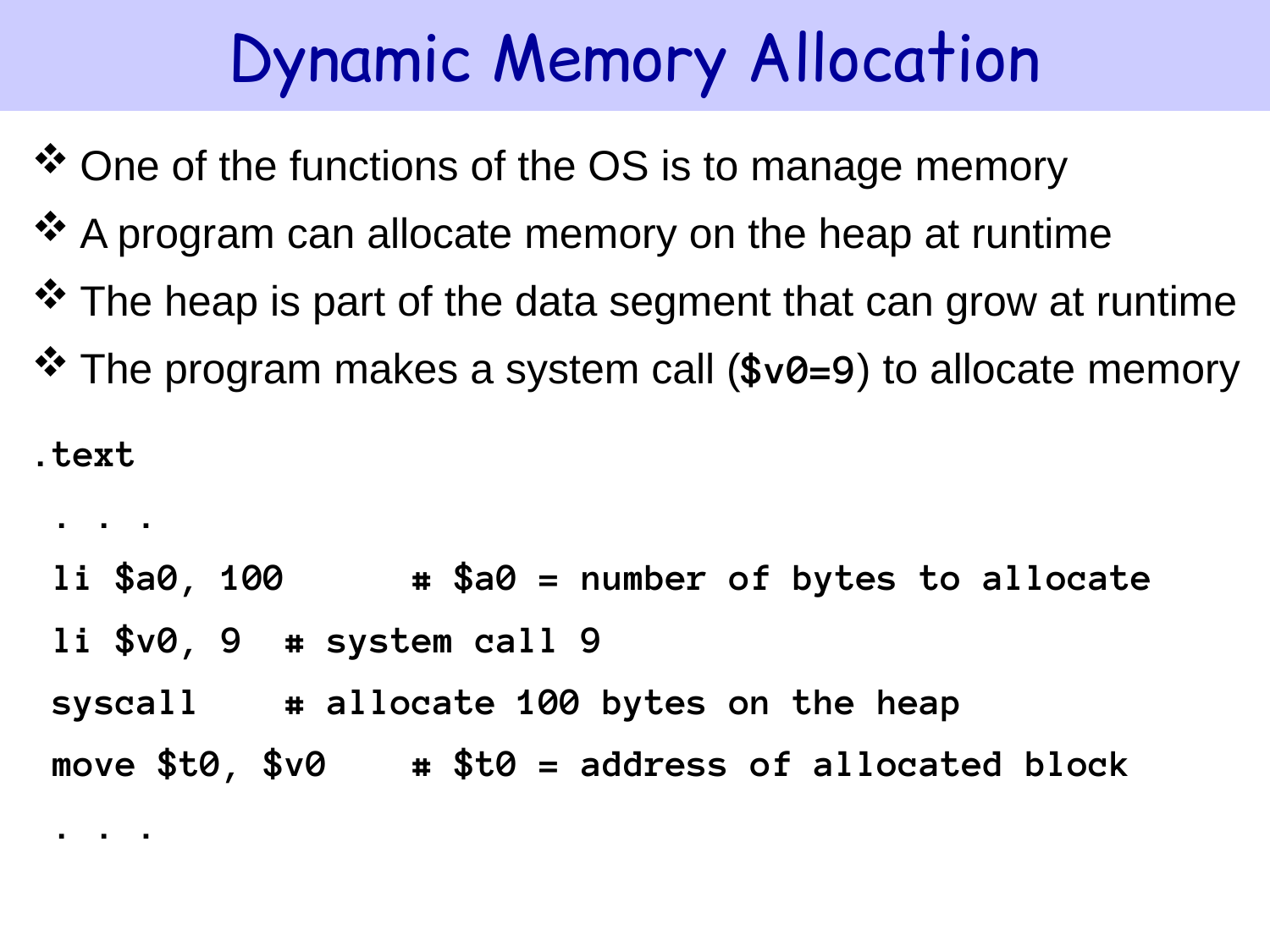

# Dynamic Memory Allocation
One of the functions of the OS is to manage memory
A program can allocate memory on the heap at runtime
The heap is part of the data segment that can grow at runtime
The program makes a system call ($v0=9) to allocate memory
.text
 . . .
 li $a0, 100	# $a0 = number of bytes to allocate
 li $v0, 9	# system call 9
 syscall	# allocate 100 bytes on the heap
 move $t0, $v0	# $t0 = address of allocated block
 . . .